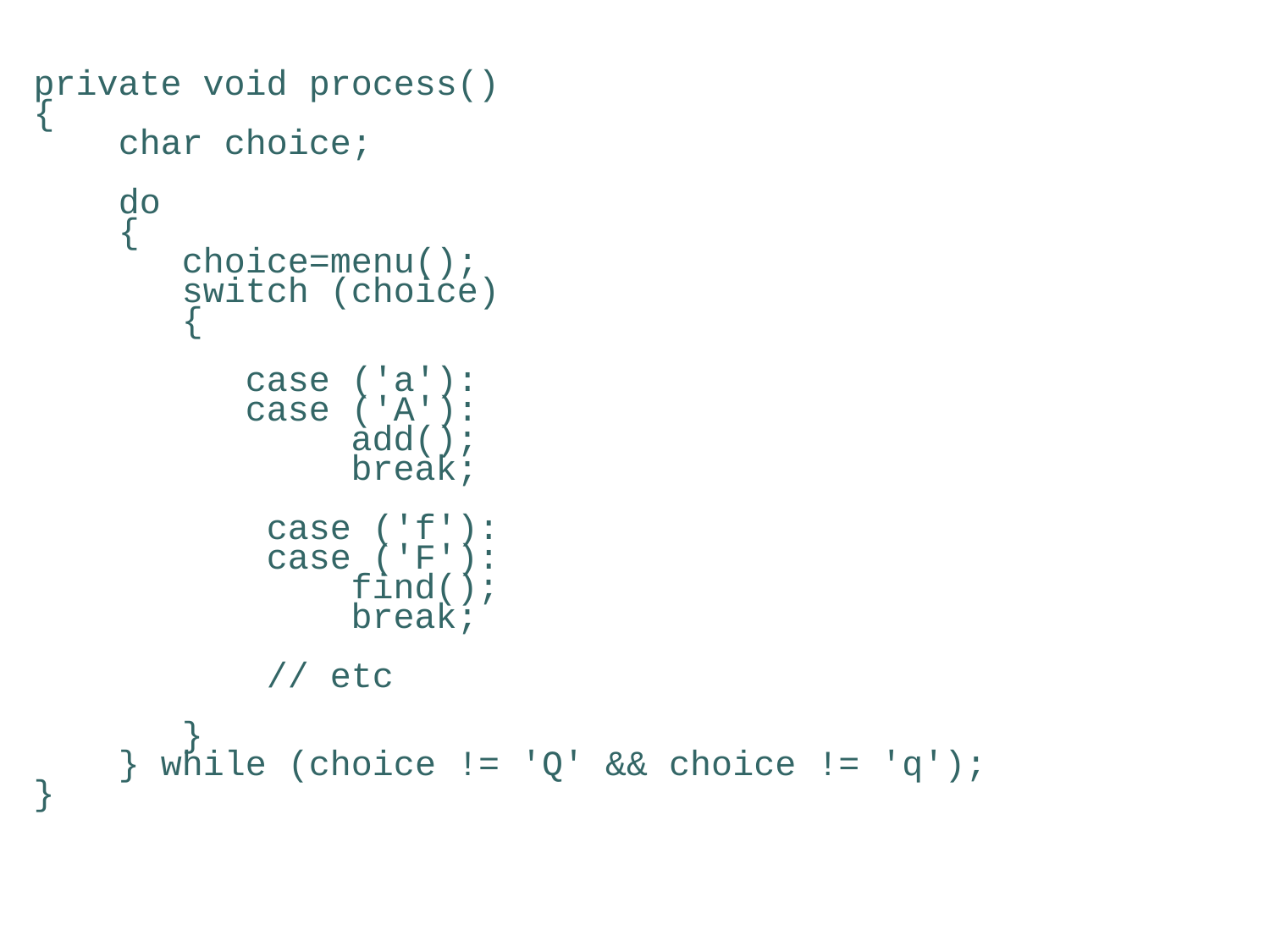

private void process()
 {
     char choice;

     do
     {
        choice=menu();
        switch (choice)
        {

           case ('a'):
           case ('A'):
                add();
                break;

            case ('f'):
            case ('F'):
                find();
                break;

            // etc

        }
     } while (choice != 'Q' && choice != 'q');
 }